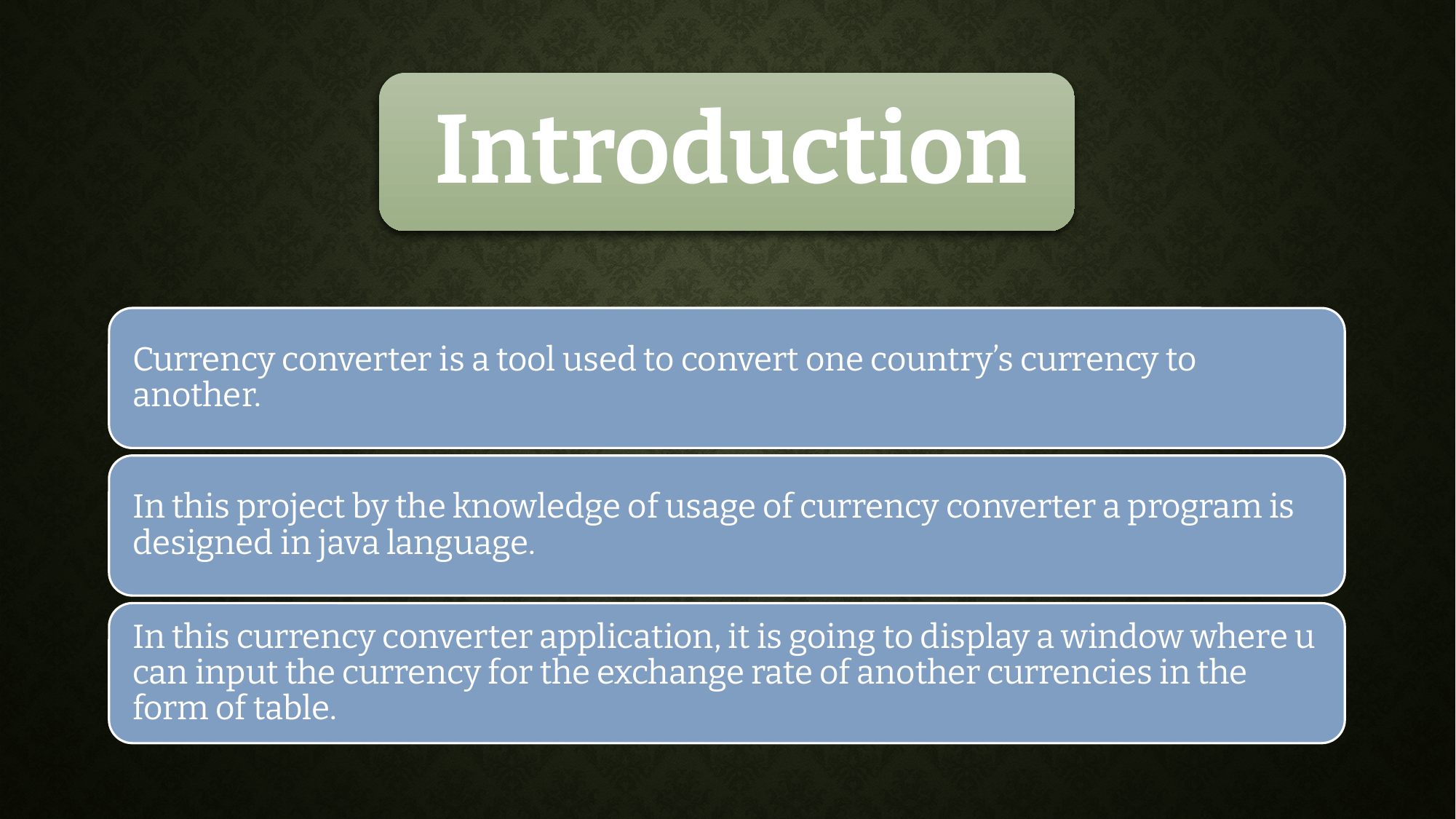

Introduction
Currency converter is a tool used to convert one country’s currency to another.
In this project by the knowledge of usage of currency converter a program is designed in java language.
In this currency converter application, it is going to display a window where u can input the currency for the exchange rate of another currencies in the form of table.